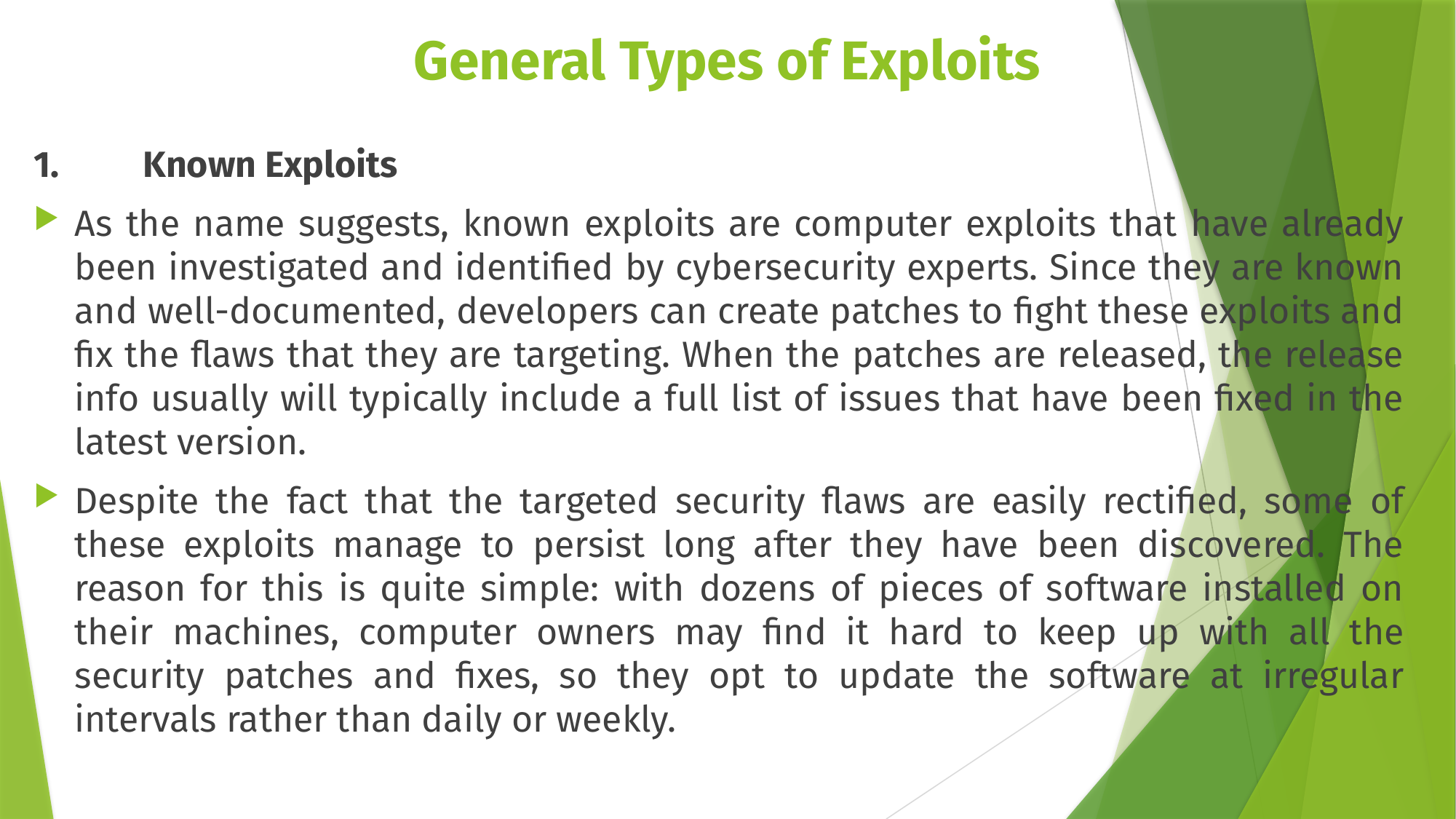

# General Types of Exploits
1.	Known Exploits
As the name suggests, known exploits are computer exploits that have already been investigated and identified by cybersecurity experts. Since they are known and well-documented, developers can create patches to fight these exploits and fix the flaws that they are targeting. When the patches are released, the release info usually will typically include a full list of issues that have been fixed in the latest version.
Despite the fact that the targeted security flaws are easily rectified, some of these exploits manage to persist long after they have been discovered. The reason for this is quite simple: with dozens of pieces of software installed on their machines, computer owners may find it hard to keep up with all the security patches and fixes, so they opt to update the software at irregular intervals rather than daily or weekly.